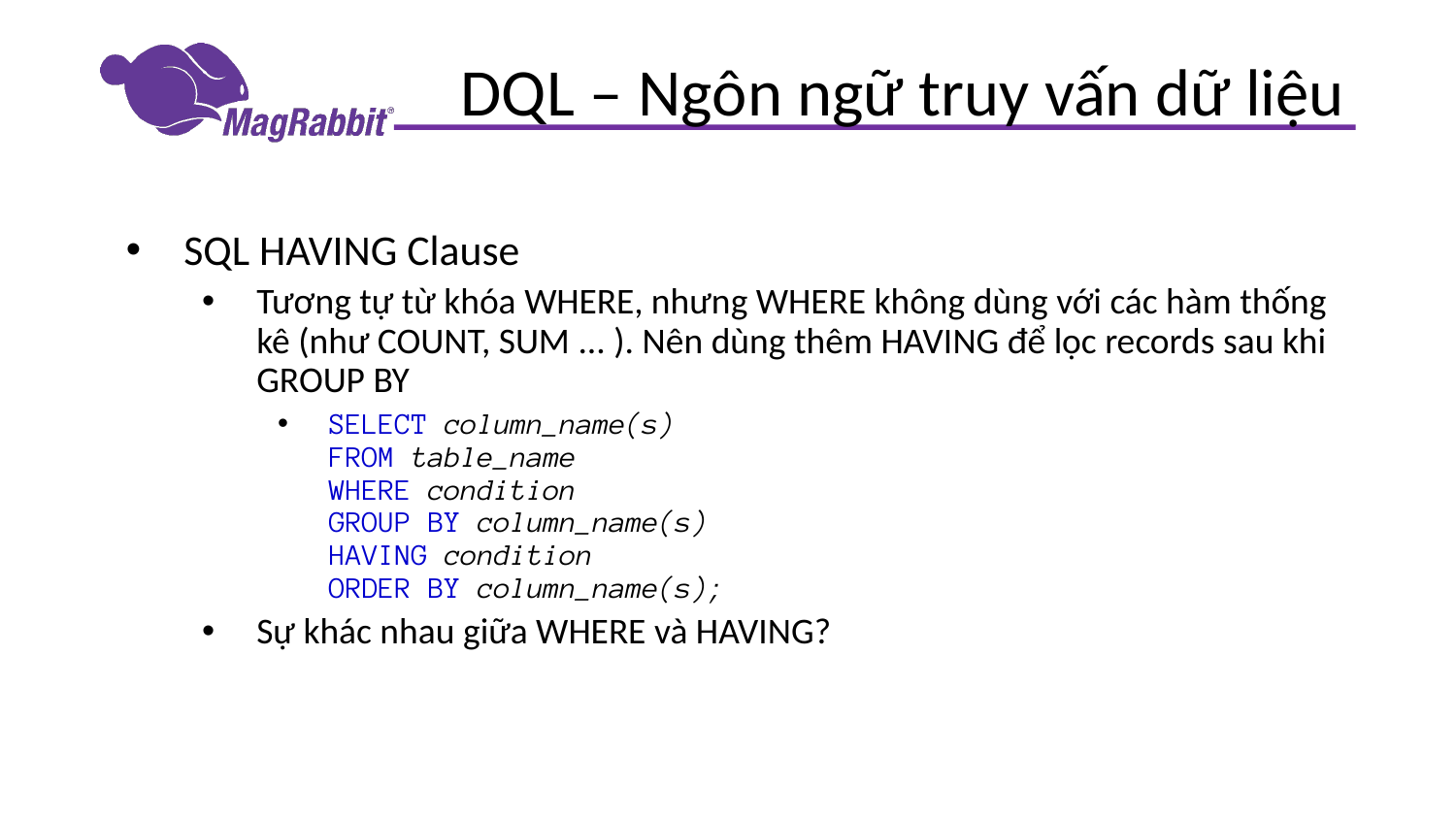

# DQL – Ngôn ngữ truy vấn dữ liệu
SQL HAVING Clause
Tương tự từ khóa WHERE, nhưng WHERE không dùng với các hàm thống kê (như COUNT, SUM ... ). Nên dùng thêm HAVING để lọc records sau khi GROUP BY
SELECT column_name(s)
FROM table_name
WHERE condition
GROUP BY column_name(s)
HAVING condition
ORDER BY column_name(s);
Sự khác nhau giữa WHERE và HAVING?